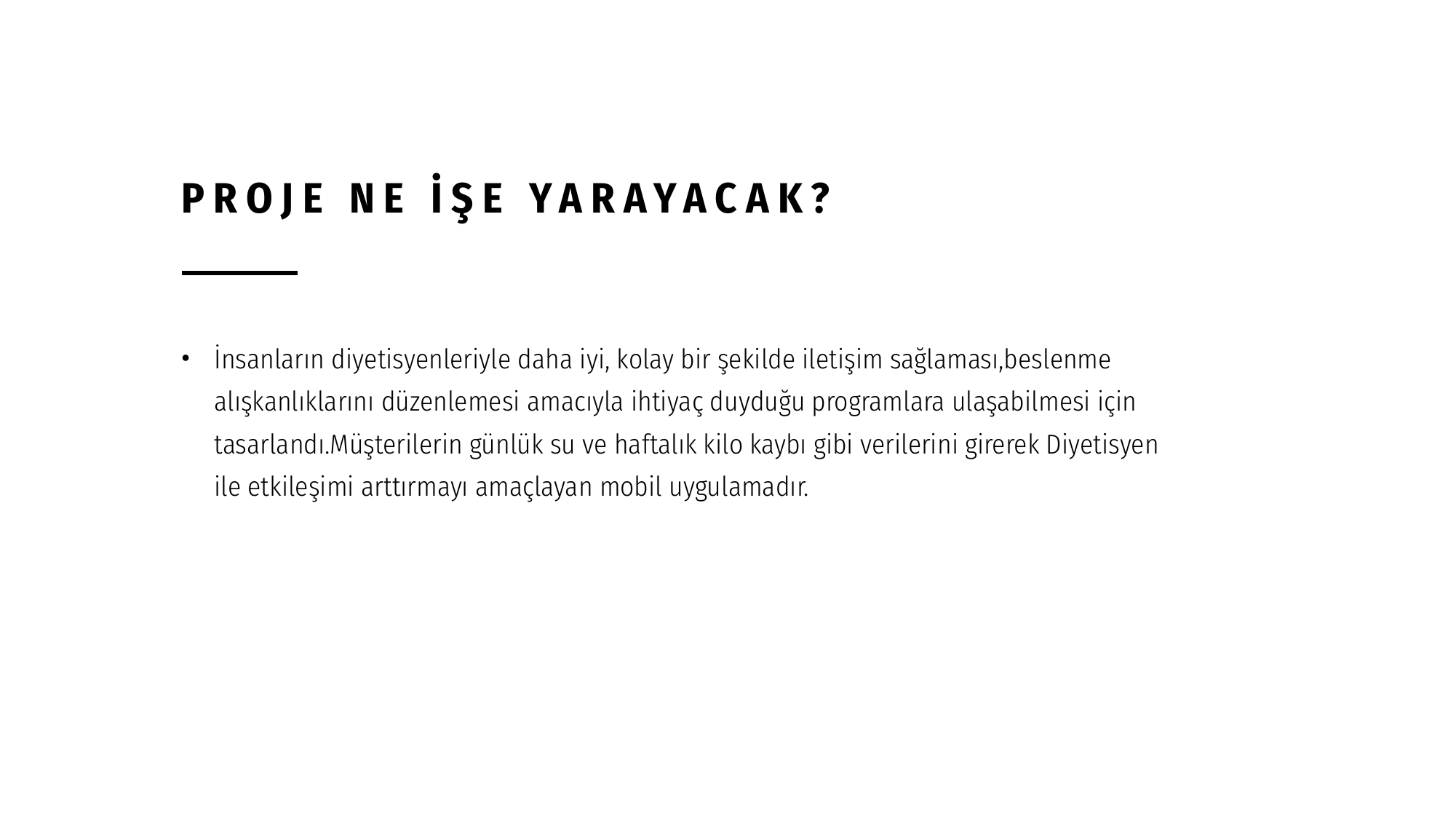

# PROJE NE İŞE YARAYACAK?
İnsanların diyetisyenleriyle daha iyi, kolay bir şekilde iletişim sağlaması,beslenme alışkanlıklarını düzenlemesi amacıyla ihtiyaç duyduğu programlara ulaşabilmesi için tasarlandı.Müşterilerin günlük su ve haftalık kilo kaybı gibi verilerini girerek Diyetisyen ile etkileşimi arttırmayı amaçlayan mobil uygulamadır.